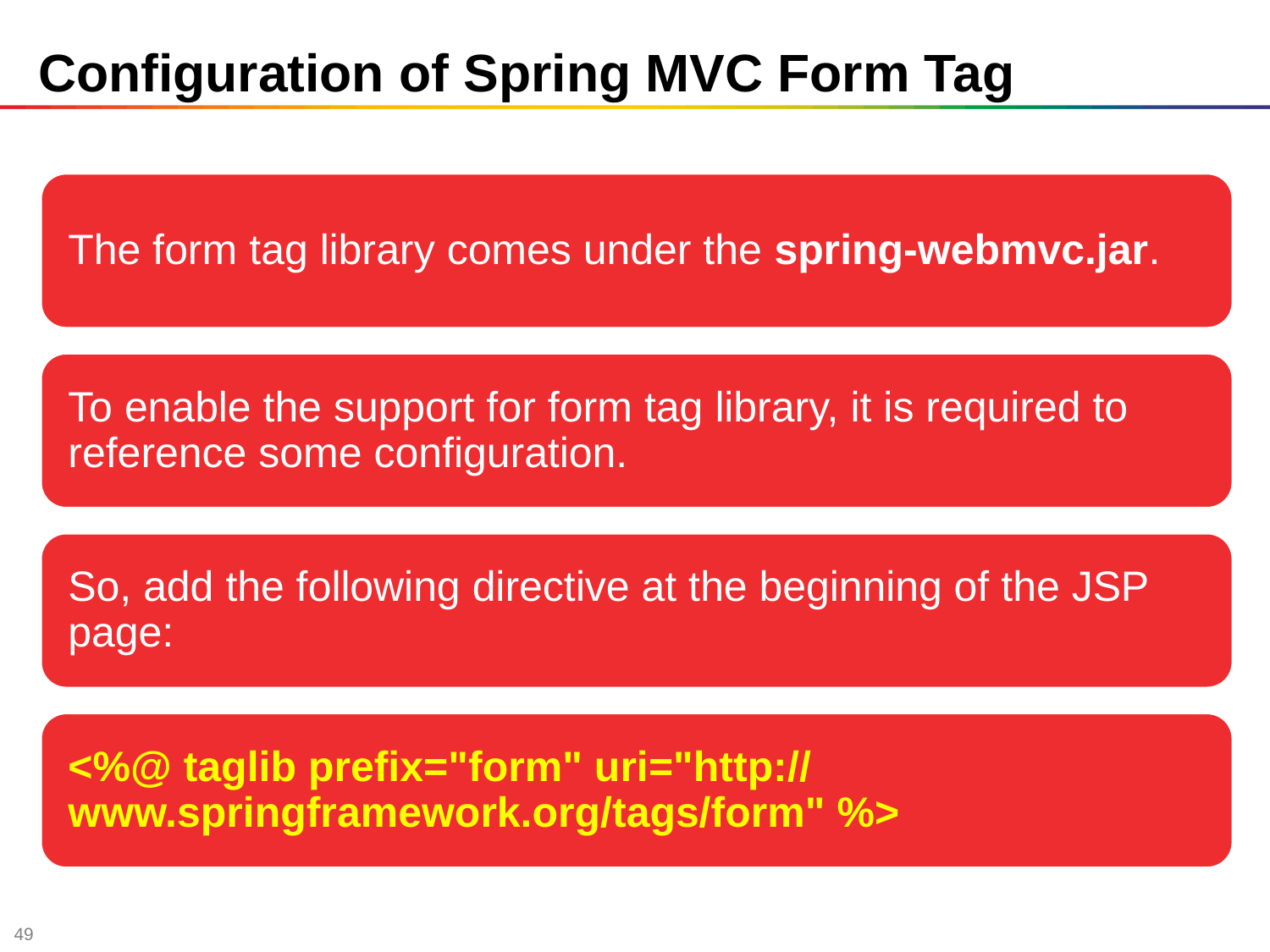

# Configuration of Spring MVC Form Tag
The form tag library comes under the spring-webmvc.jar.
To enable the support for form tag library, it is required to reference some configuration.
So, add the following directive at the beginning of the JSP page:
<%@ taglib prefix="form" uri="http://www.springframework.org/tags/form" %>